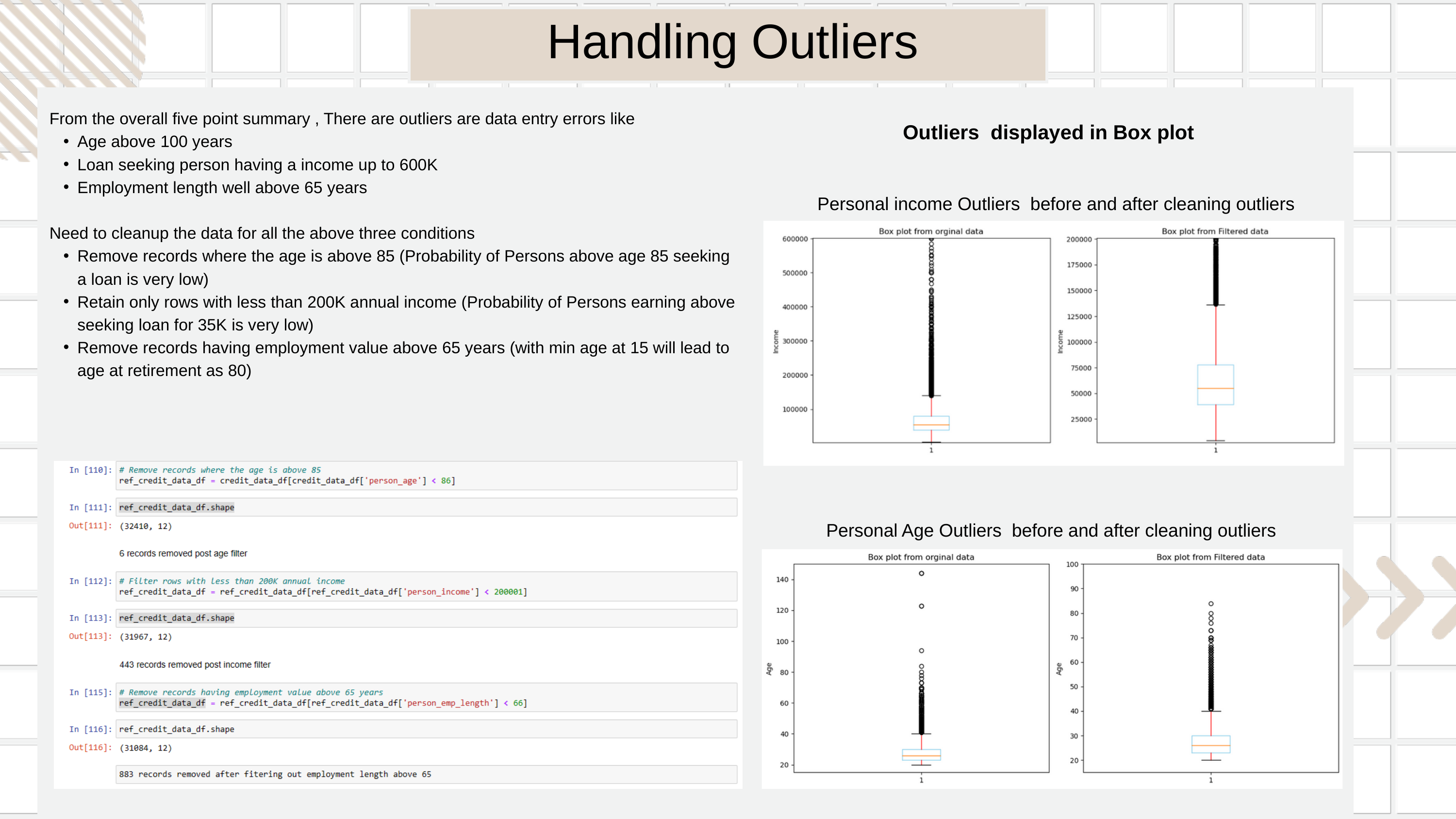

Handling Outliers

From the overall five point summary , There are outliers are data entry errors like
Age above 100 years
Loan seeking person having a income up to 600K
Employment length well above 65 years

Need to cleanup the data for all the above three conditions
Remove records where the age is above 85 (Probability of Persons above age 85 seeking a loan is very low)
Retain only rows with less than 200K annual income (Probability of Persons earning above seeking loan for 35K is very low)
Remove records having employment value above 65 years (with min age at 15 will lead to age at retirement as 80)

Outliers  displayed in Box plot
Personal income Outliers  before and after cleaning outliers

Personal Age Outliers  before and after cleaning outliers